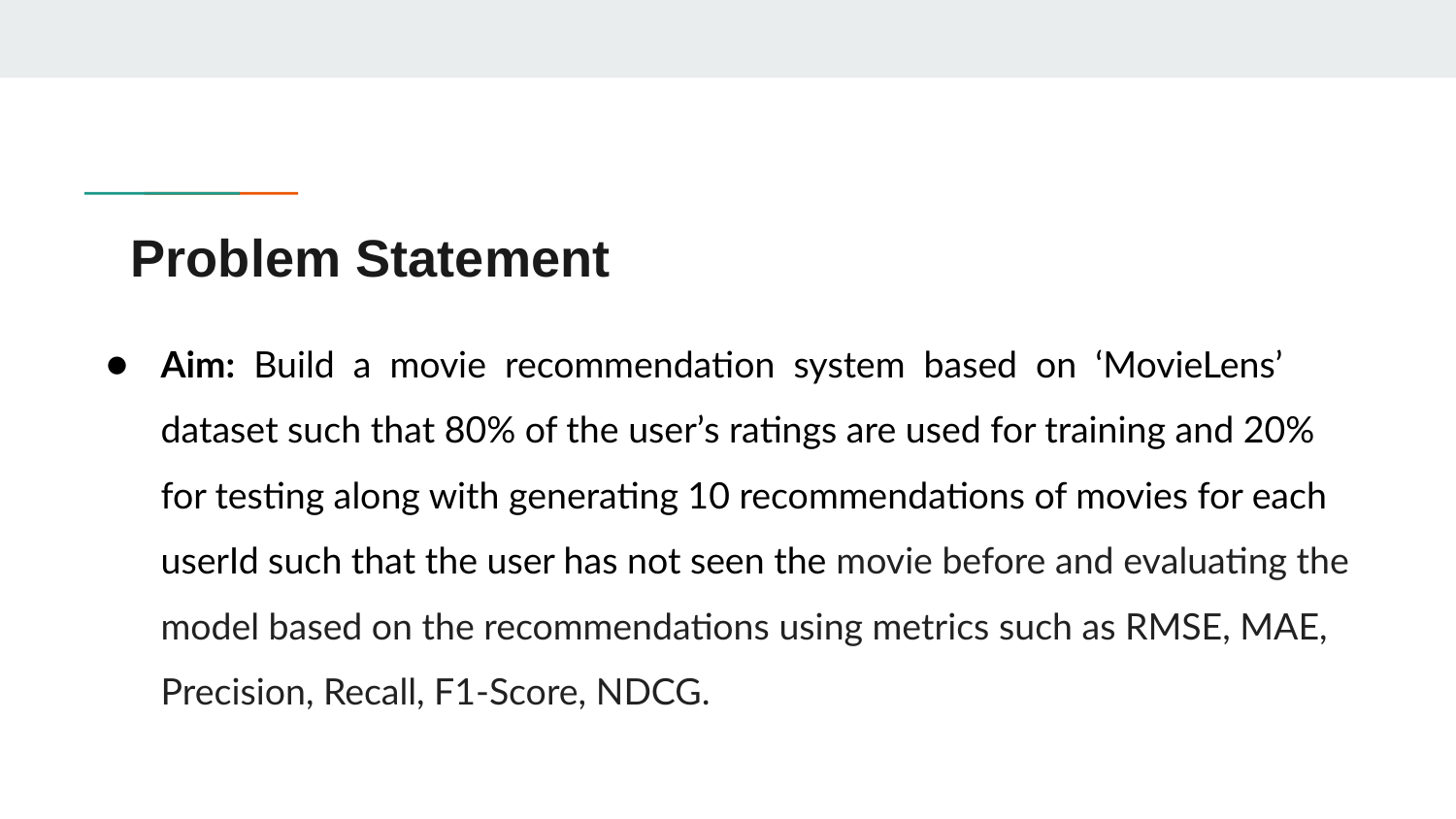

# Problem Statement

Aim:  Build  a  movie  recommendation  system  based  on  ‘MovieLens’  dataset such that 80% of the user’s ratings are used for training and 20% for testing along with generating 10 recommendations of movies for each userId such that the user has not seen the movie before and evaluating the model based on the recommendations using metrics such as RMSE, MAE, Precision, Recall, F1-Score, NDCG.